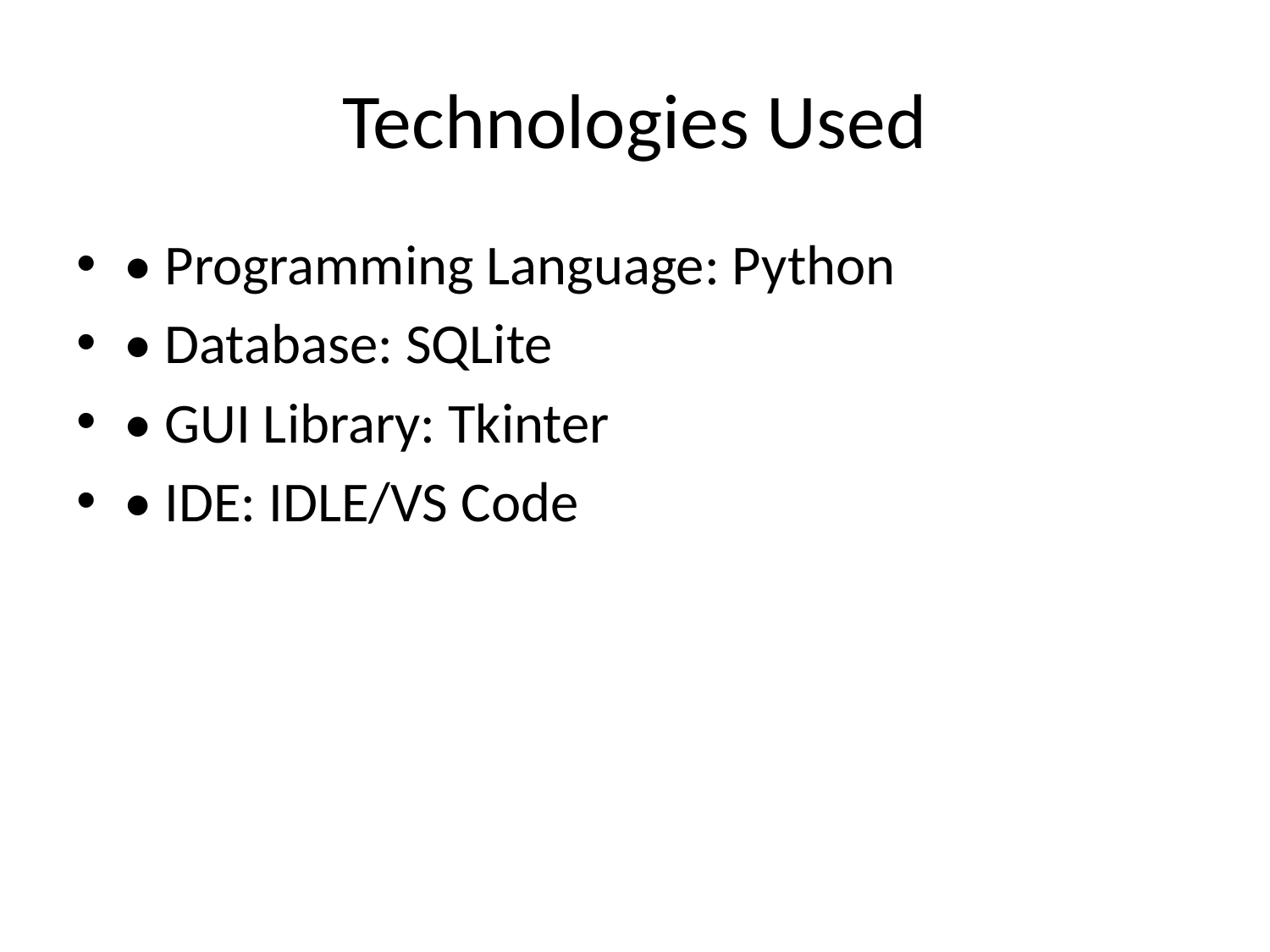

# Technologies Used
• Programming Language: Python
• Database: SQLite
• GUI Library: Tkinter
• IDE: IDLE/VS Code